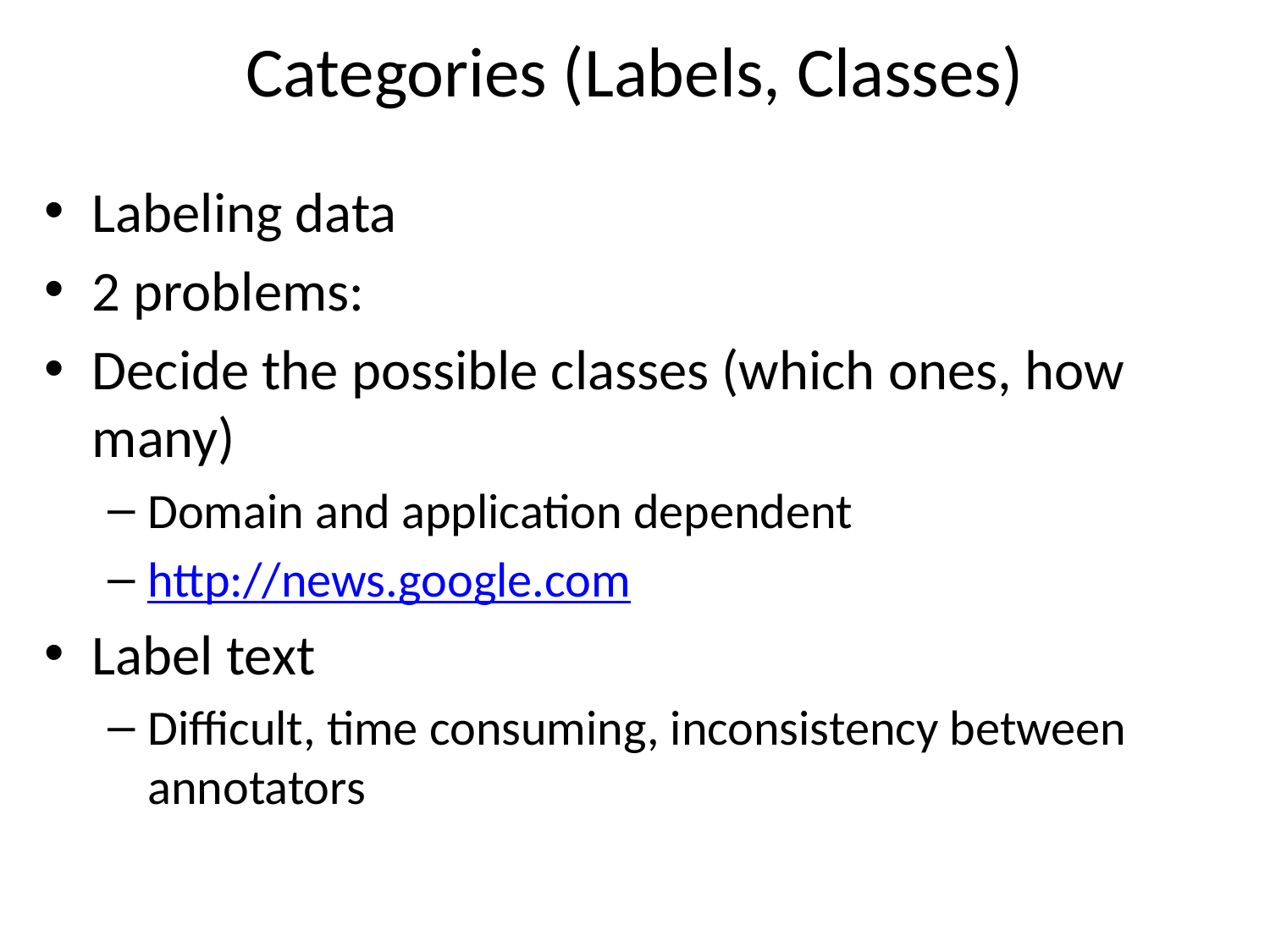

# Categories (Labels, Classes)
Labeling data
2 problems:
Decide the possible classes (which ones, how many)
Domain and application dependent
http://news.google.com
Label text
Difficult, time consuming, inconsistency between annotators